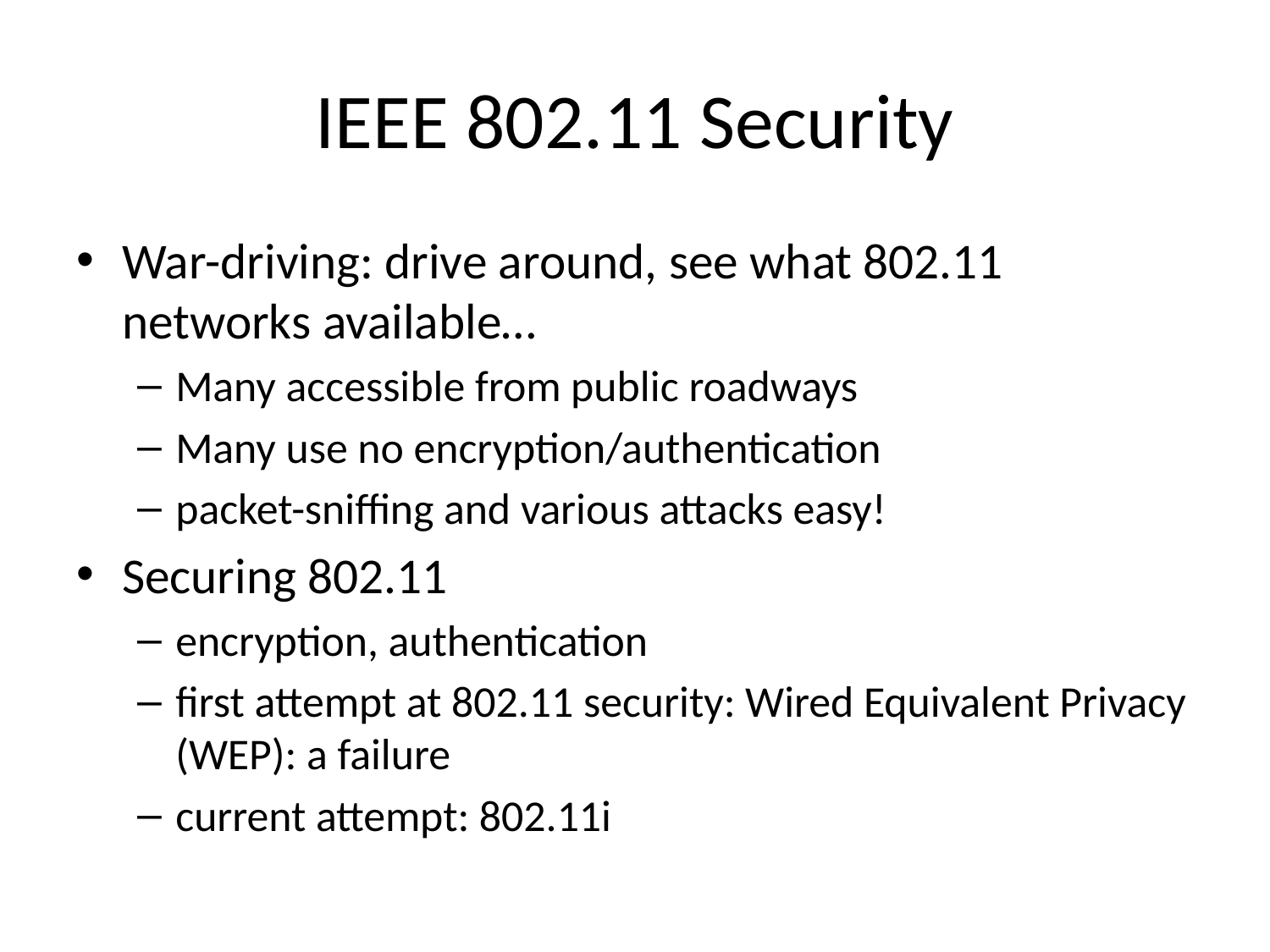

# IEEE 802.11 Security
War-driving: drive around, see what 802.11 networks available…
Many accessible from public roadways
Many use no encryption/authentication
packet-sniffing and various attacks easy!
Securing 802.11
encryption, authentication
first attempt at 802.11 security: Wired Equivalent Privacy (WEP): a failure
current attempt: 802.11i